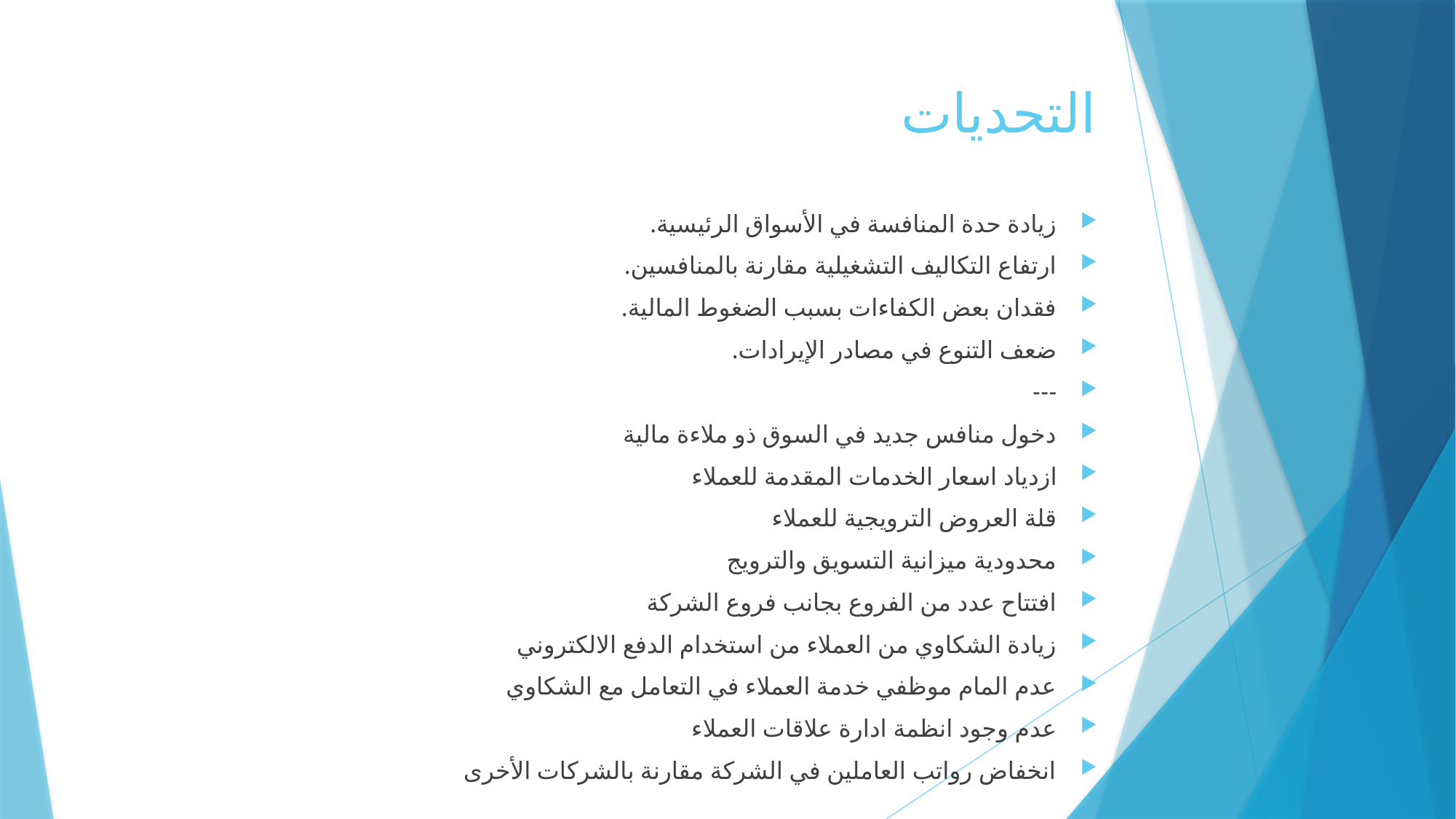

# التحديات
زيادة حدة المنافسة في الأسواق الرئيسية.
ارتفاع التكاليف التشغيلية مقارنة بالمنافسين.
فقدان بعض الكفاءات بسبب الضغوط المالية.
ضعف التنوع في مصادر الإيرادات.
---
دخول منافس جديد في السوق ذو ملاءة مالية
ازدياد اسعار الخدمات المقدمة للعملاء
قلة العروض الترويجية للعملاء
محدودية ميزانية التسويق والترويج
افتتاح عدد من الفروع بجانب فروع الشركة
زيادة الشكاوي من العملاء من استخدام الدفع الالكتروني
عدم المام موظفي خدمة العملاء في التعامل مع الشكاوي
عدم وجود انظمة ادارة علاقات العملاء
انخفاض رواتب العاملين في الشركة مقارنة بالشركات الأخرى